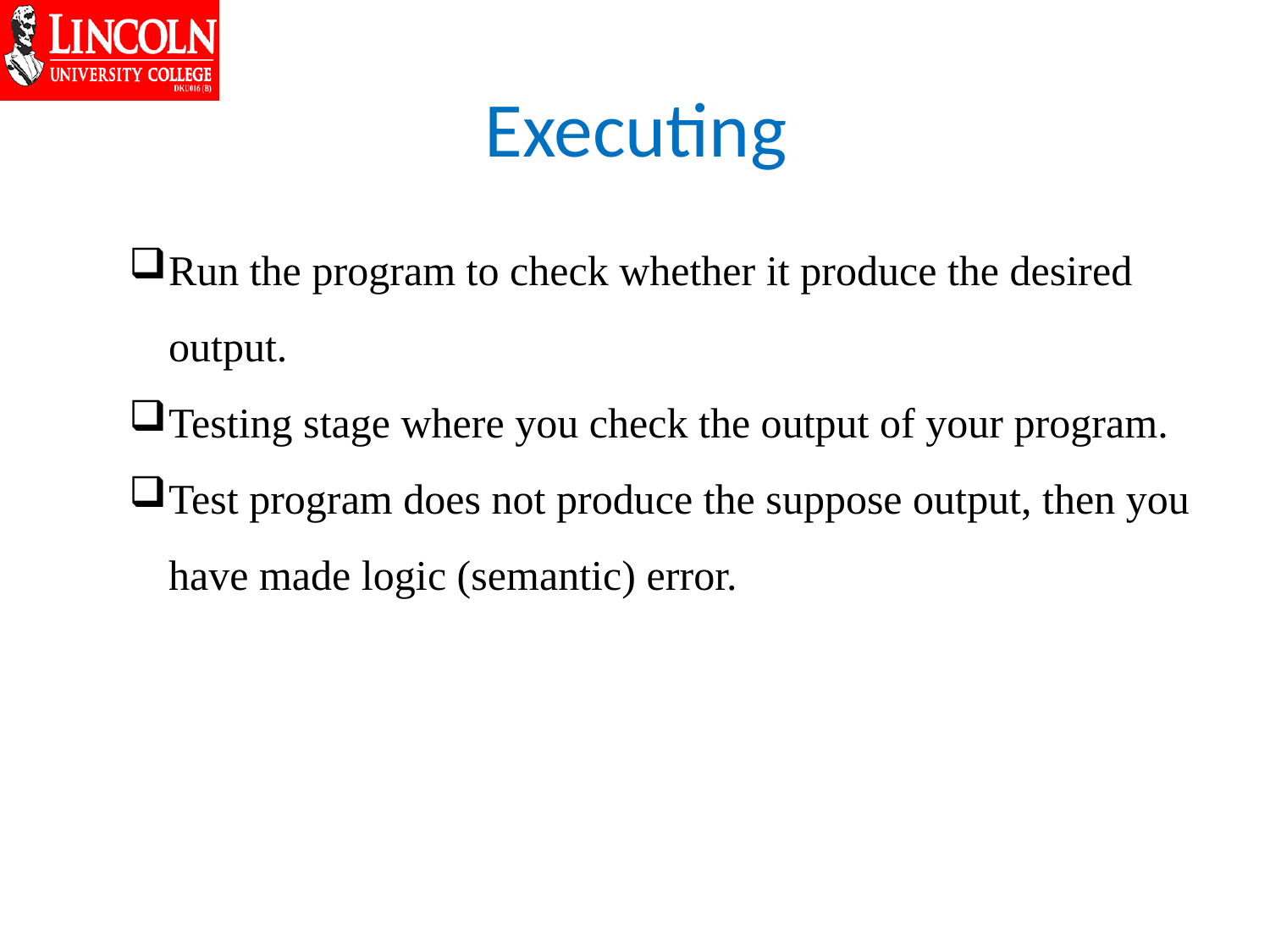

# Executing
Run the program to check whether it produce the desired output.
Testing stage where you check the output of your program.
Test program does not produce the suppose output, then you have made logic (semantic) error.